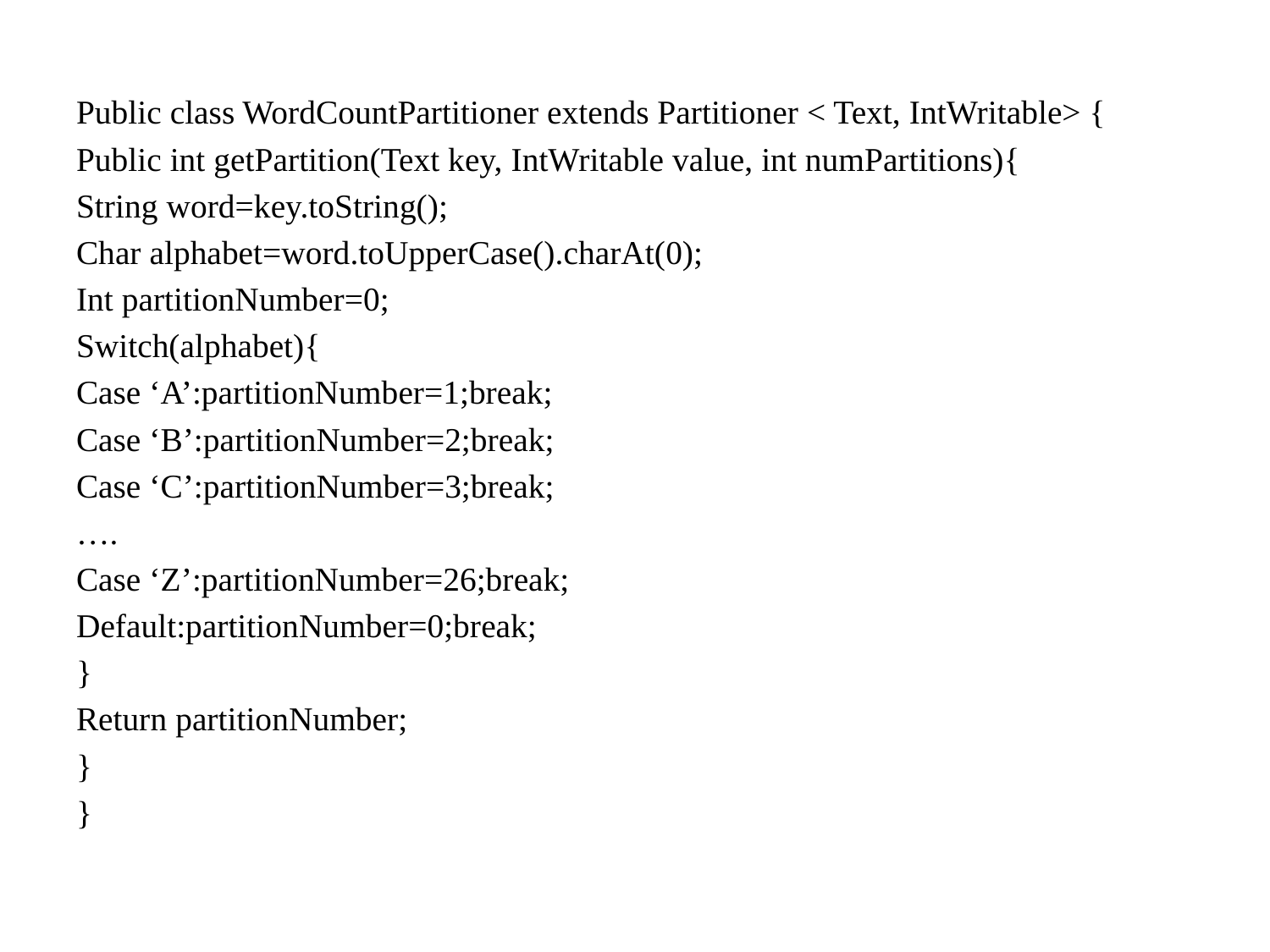

#
Public class WordCountPartitioner extends Partitioner < Text, IntWritable> {
Public int getPartition(Text key, IntWritable value, int numPartitions){
String word=key.toString();
Char alphabet=word.toUpperCase().charAt(0);
Int partitionNumber=0;
Switch(alphabet){
Case ‘A’:partitionNumber=1;break;
Case ‘B’:partitionNumber=2;break;
Case ‘C’:partitionNumber=3;break;
….
Case ‘Z’:partitionNumber=26;break;
Default:partitionNumber=0;break;
}
Return partitionNumber;
}
}